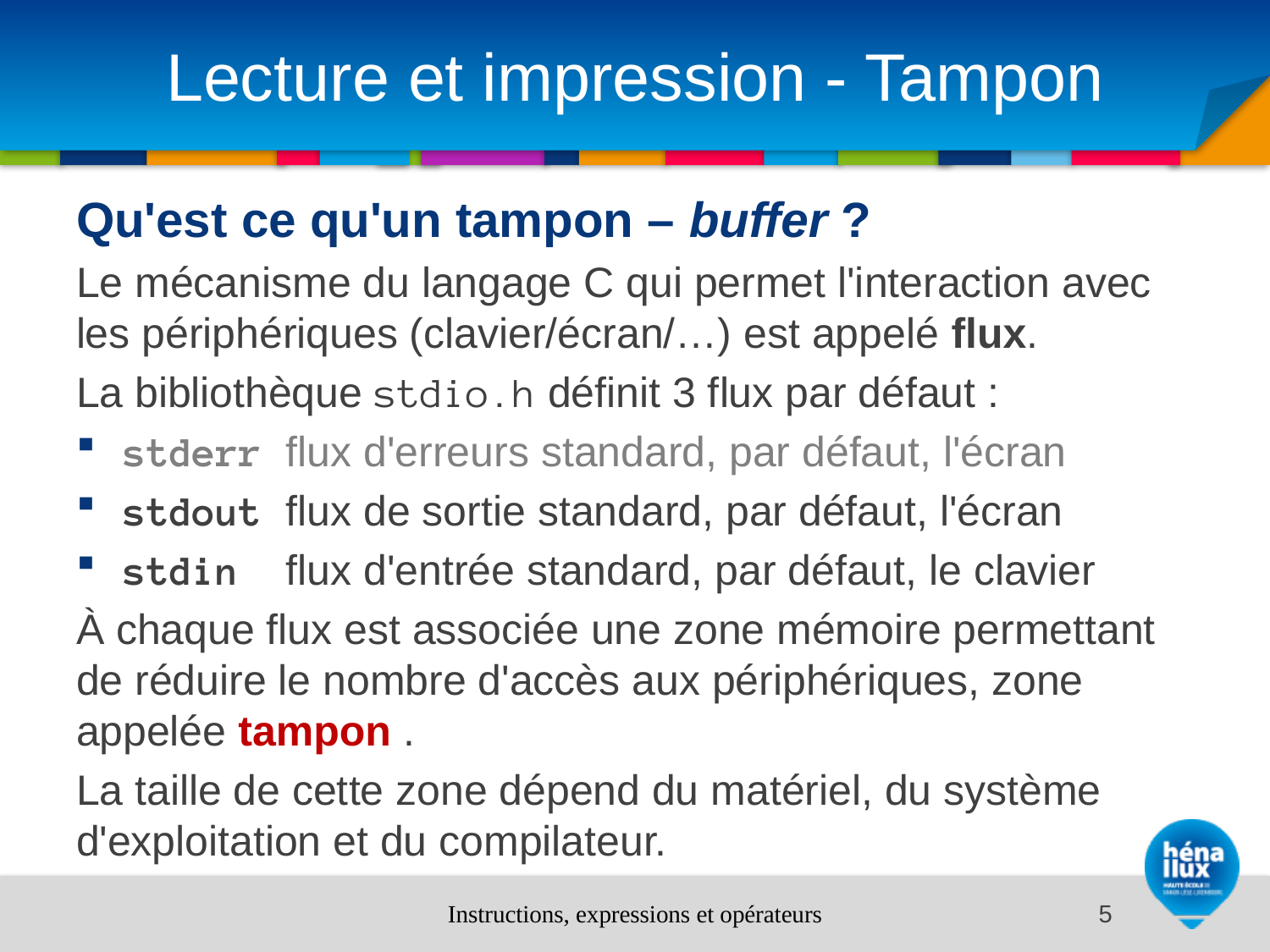

# Lecture et impression - Tampon
Qu'est ce qu'un tampon – buffer ?
Le mécanisme du langage C qui permet l'interaction avec les périphériques (clavier/écran/…) est appelé flux.
La bibliothèque stdio.h définit 3 flux par défaut :
stderr 	flux d'erreurs standard, par défaut, l'écran
stdout 	flux de sortie standard, par défaut, l'écran
stdin	flux d'entrée standard, par défaut, le clavier
À chaque flux est associée une zone mémoire permettant de réduire le nombre d'accès aux périphériques, zone appelée tampon .
La taille de cette zone dépend du matériel, du système d'exploitation et du compilateur.
Instructions, expressions et opérateurs
5